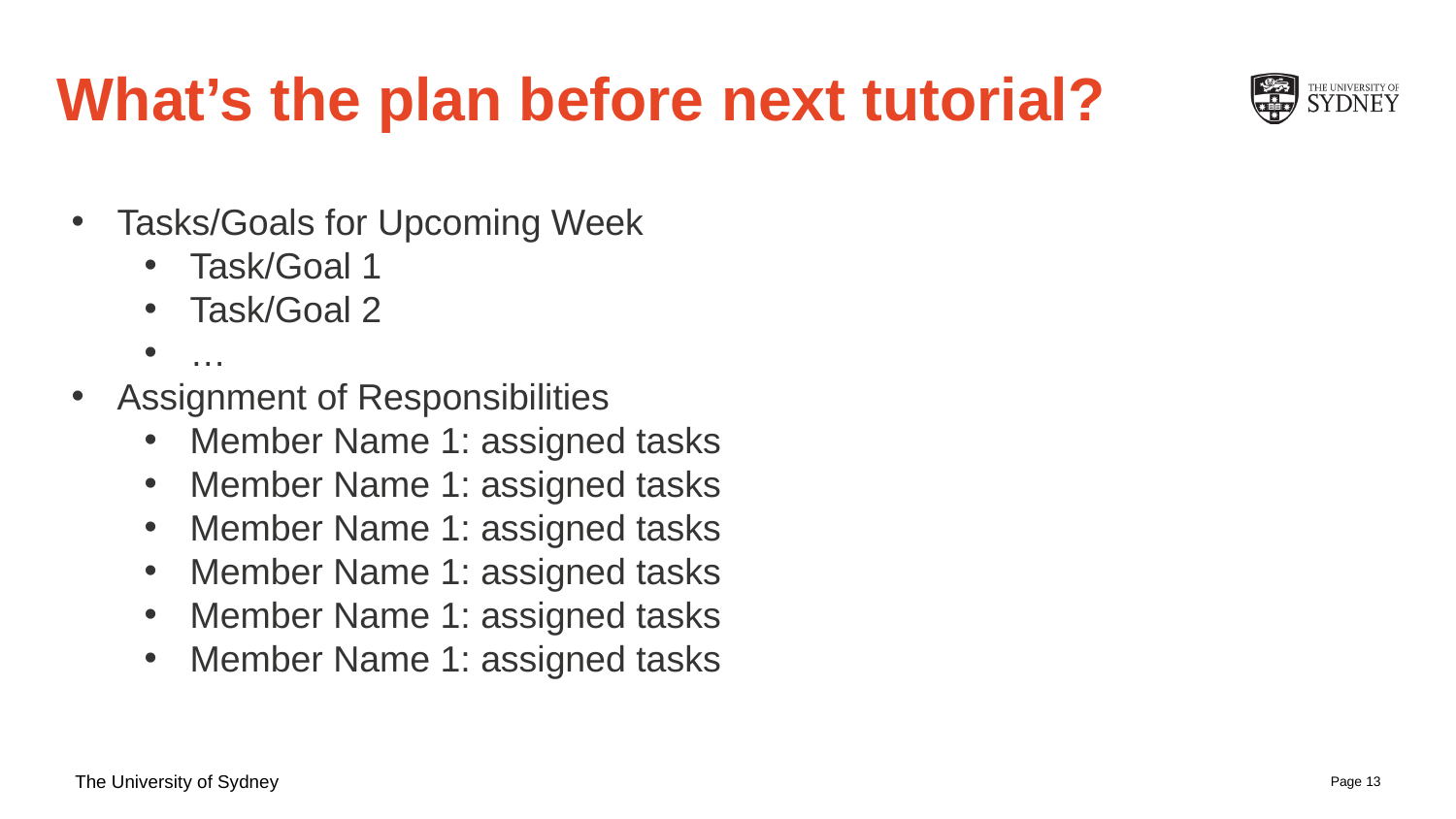

# What’s the plan before next tutorial?
Tasks/Goals for Upcoming Week
Task/Goal 1
Task/Goal 2
…
Assignment of Responsibilities
Member Name 1: assigned tasks
Member Name 1: assigned tasks
Member Name 1: assigned tasks
Member Name 1: assigned tasks
Member Name 1: assigned tasks
Member Name 1: assigned tasks